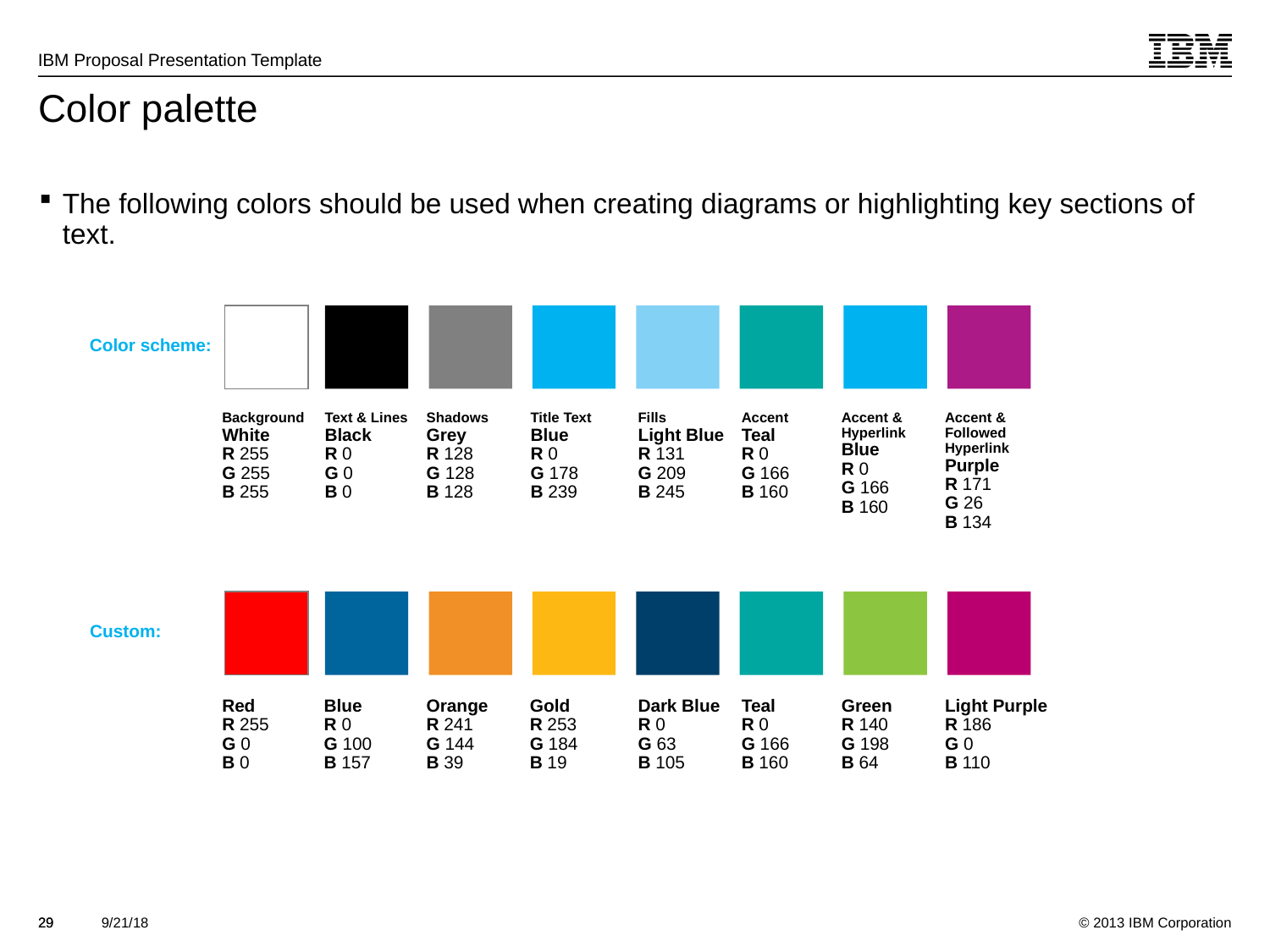

# Color palette
The following colors should be used when creating diagrams or highlighting key sections of text.

Background
White
R 255
G 255
B 255
Text & Lines
Black
R 0
G 0
B 0
Shadows
Grey
R 128
G 128
B 128
Title Text
Blue
R 0
G 178
B 239
Fills
Light Blue
R 131
G 209
B 245
Accent
Teal
R 0
G 166
B 160
Accent &
Hyperlink
Blue
R 0
G 166
B 160
Accent &
Followed
Hyperlink
Purple
R 171
G 26
B 134

Red
R 255
G 0
B 0
Blue
R 0
G 100
B 157
Orange
R 241
G 144
B 39
Gold
R 253
G 184
B 19
Dark Blue
R 0
G 63
B 105
Teal
R 0
G 166
B 160
Green
R 140
G 198
B 64
Light Purple
R 186
G 0
B 110
Color scheme:
Custom:
29
29